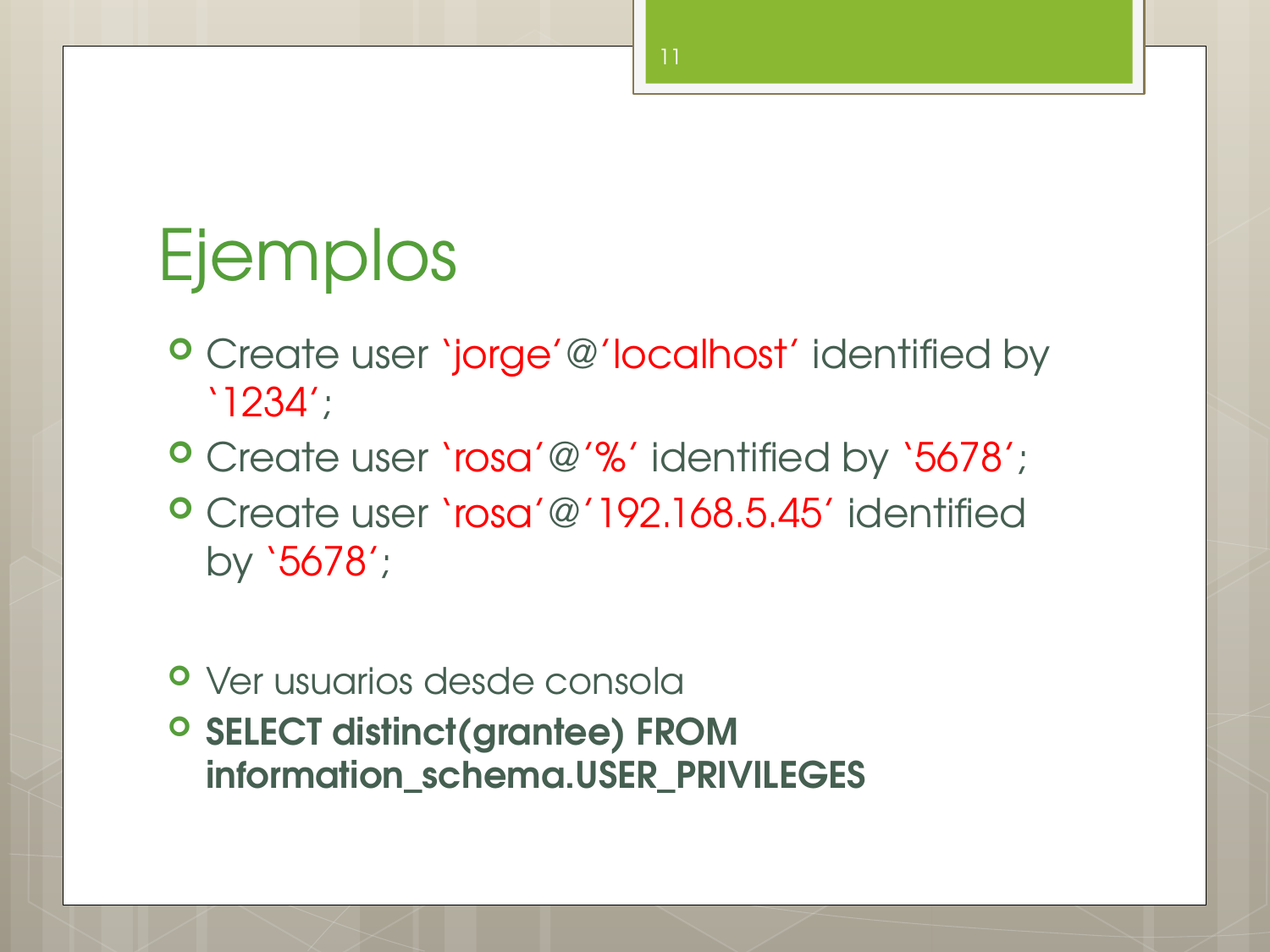

11
# Ejemplos
Create user ‘jorge’@’localhost’ identified by ‘1234’;
Create user ‘rosa’@’%’ identified by ‘5678’;
Create user ‘rosa’@’192.168.5.45’ identified by ‘5678’;

Ver usuarios desde consola
SELECT distinct(grantee) FROM information_schema.USER_PRIVILEGES